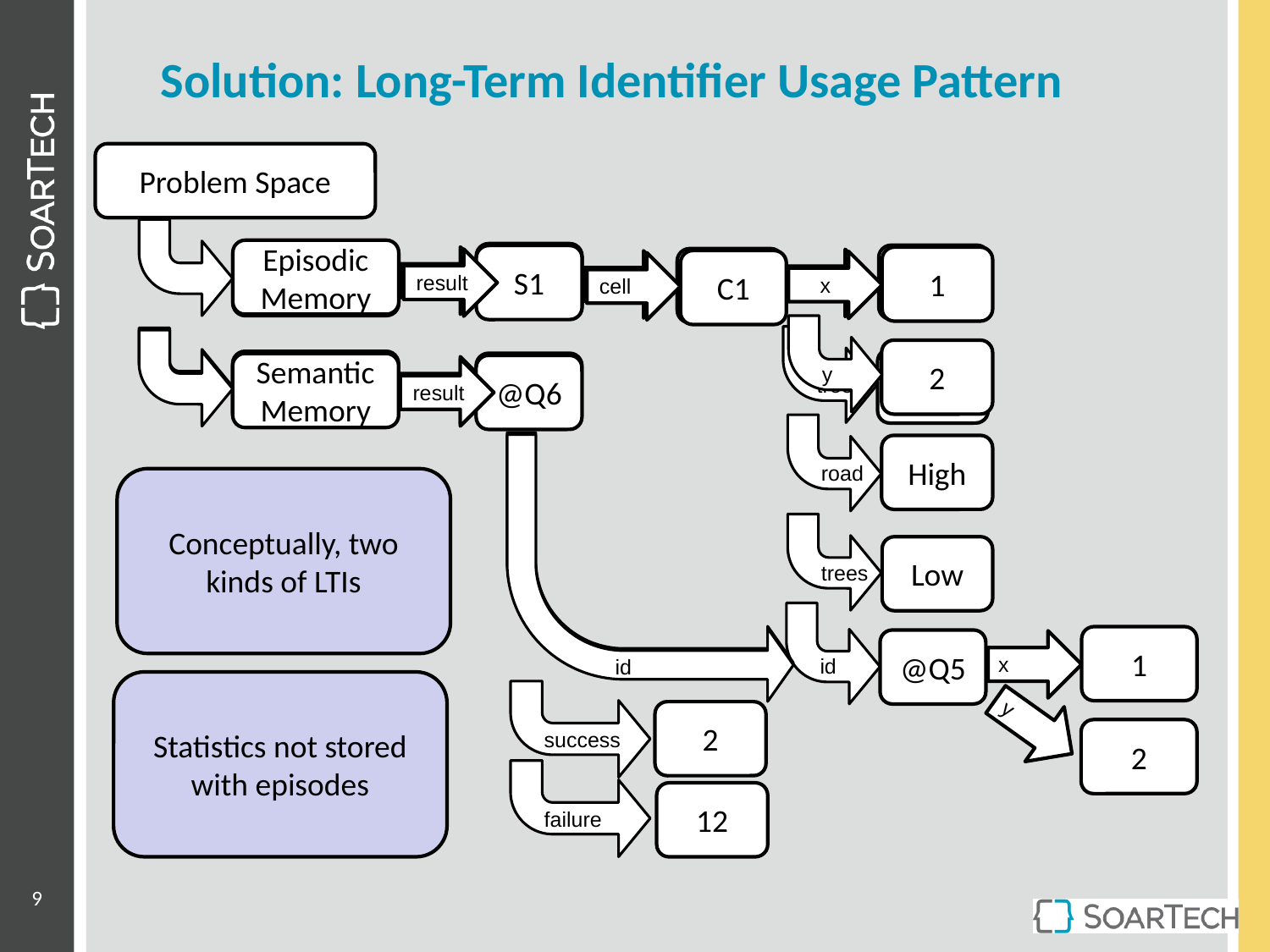

# Solution: Long-Term Identifier Usage Pattern
Problem Space

Episodic Memory
S1
1
C1

x

cell

y
2

road
High

trees
Low
result

1
@Q5
x
id

y
2

Episodic Memory
Q1
Med
C1

road

cell

trees
Low
Cue

Semantic Memory
Q2
cue

id

Semantic Memory
@Q6
result

id

success
2

failure
12
Conceptually, two kinds of LTIs
Statistics not stored with episodes
9